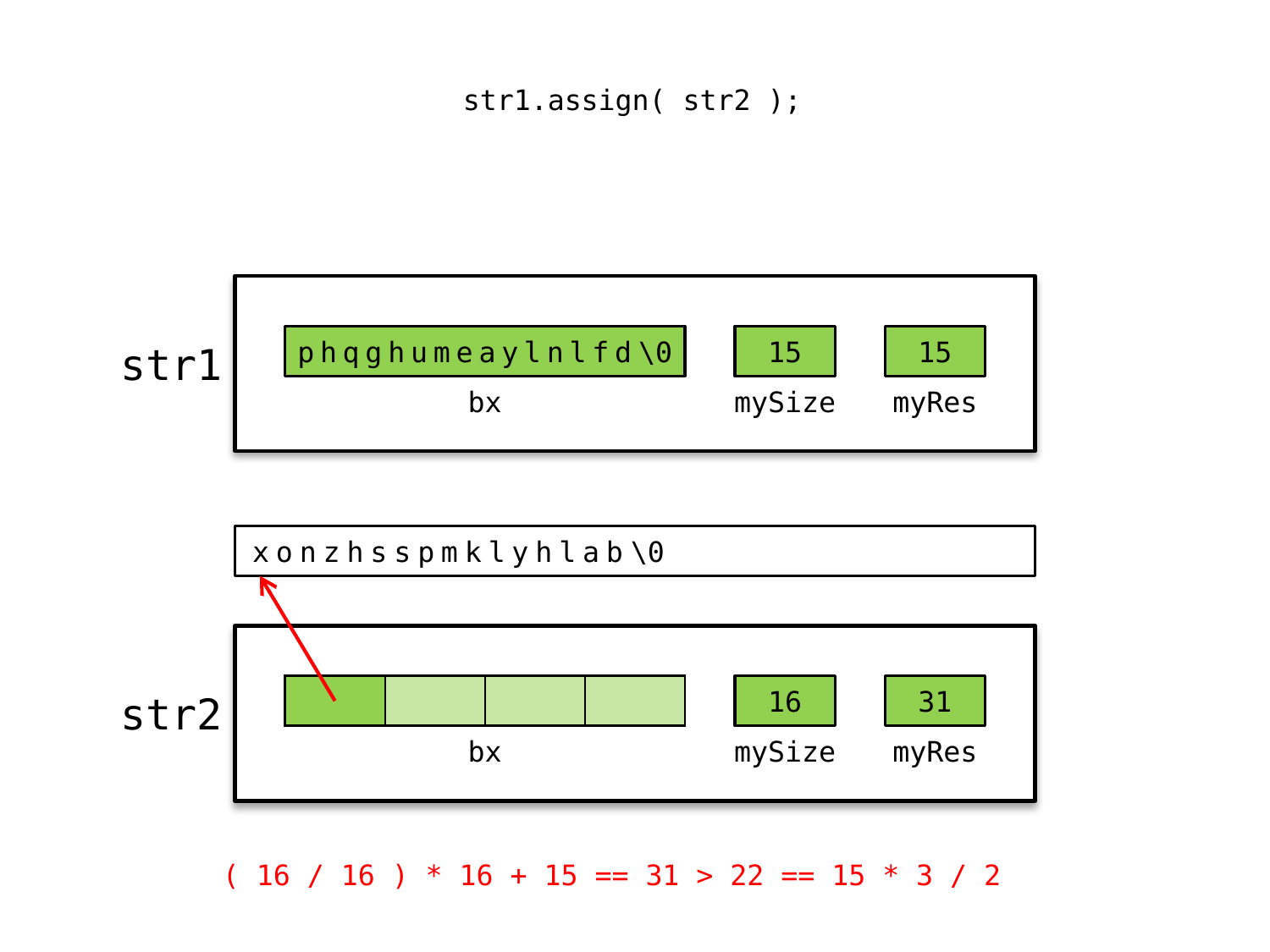

str1.assign( str2 );

str1
phqghumeaylnlfd\0
15
15
bx
mySize
myRes
xonzhsspmklyhlab\0

|  |  |  |  |
| --- | --- | --- | --- |
16
31
str2
bx
mySize
myRes
( 16 / 16 ) * 16 + 15 == 31 > 22 == 15 * 3 / 2